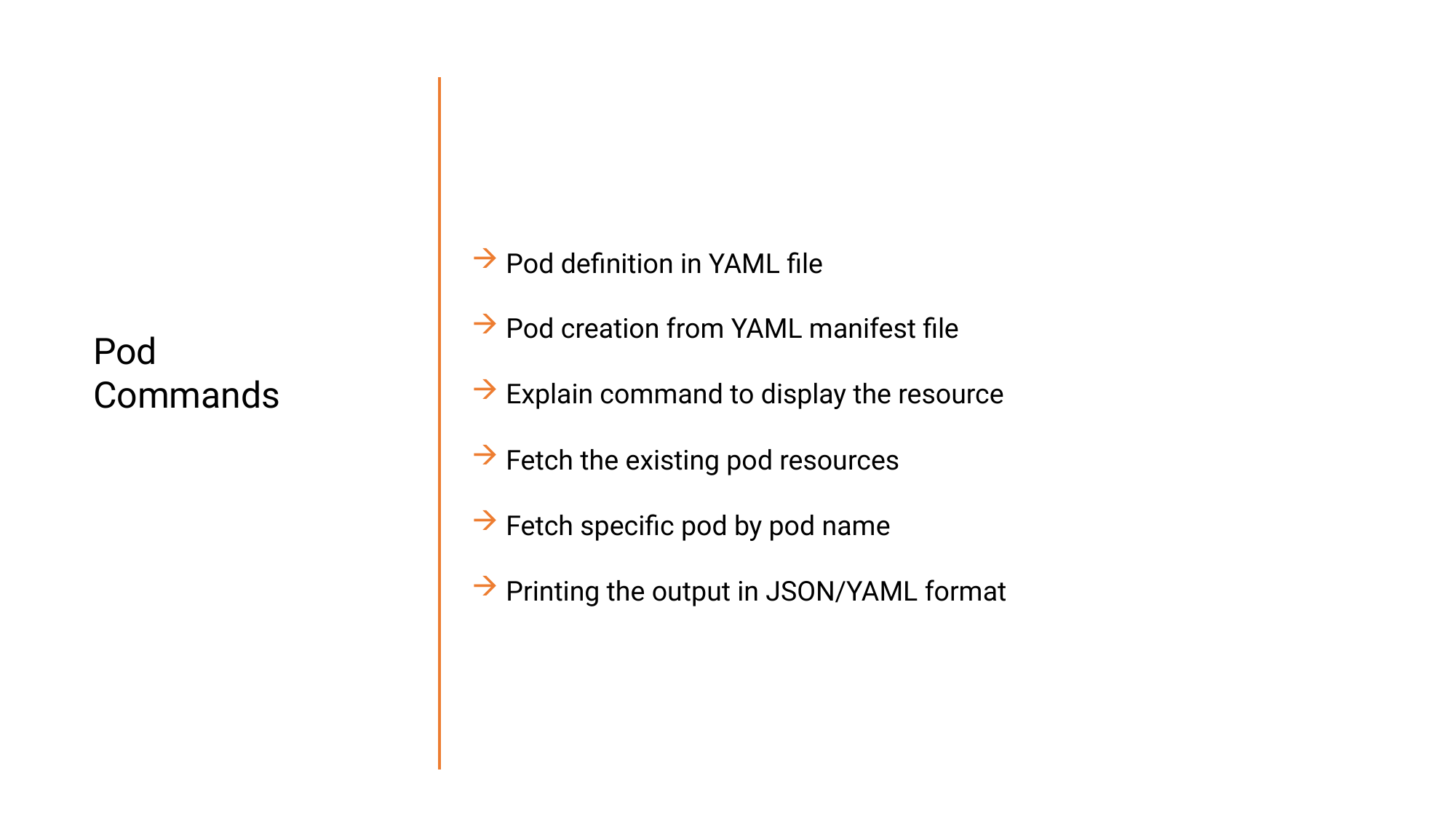

Pod definition in YAML file
Pod creation from YAML manifest file
Explain command to display the resource
Fetch the existing pod resources
Fetch specific pod by pod name
Printing the output in JSON/YAML format
Pod
Commands